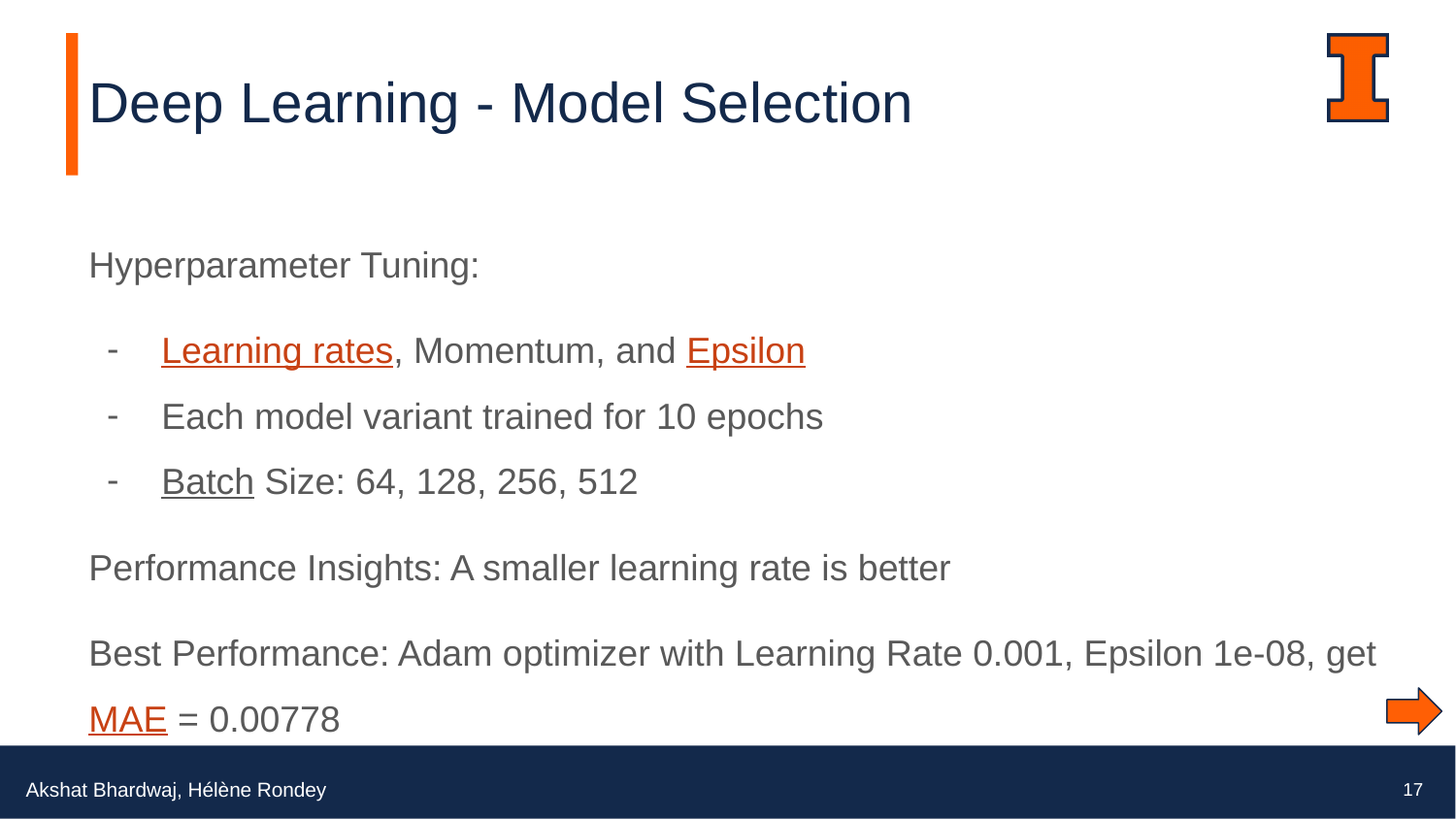

# Deep Learning - Model Selection
Hyperparameter Tuning:
Learning rates, Momentum, and Epsilon
Each model variant trained for 10 epochs
Batch Size: 64, 128, 256, 512
Performance Insights: A smaller learning rate is better
Best Performance: Adam optimizer with Learning Rate 0.001, Epsilon 1e-08, get MAE = 0.00778

Akshat Bhardwaj, Hélène Rondey
17